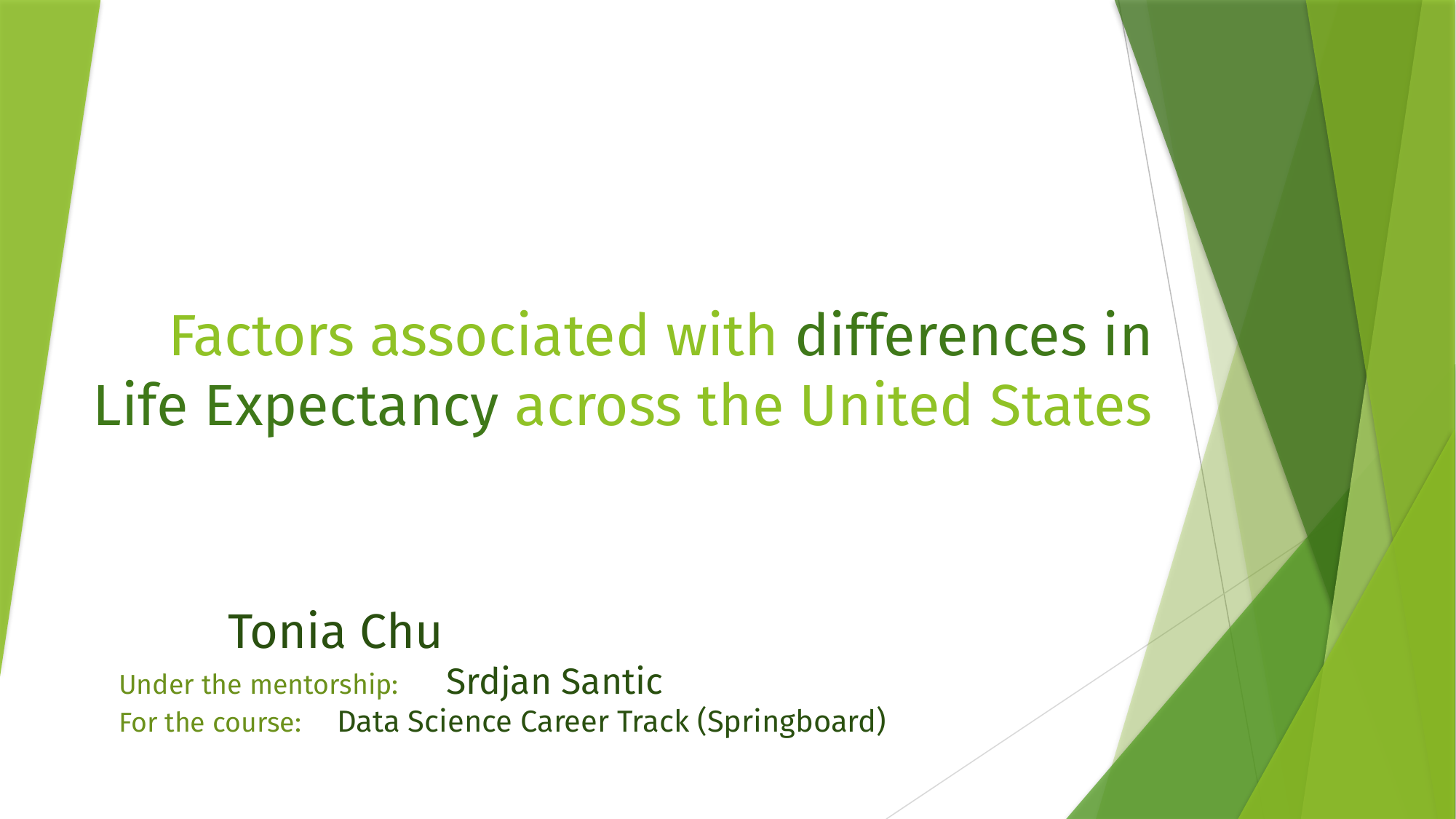

# Factors associated with differences in Life Expectancy across the United States
	Tonia Chu
Under the mentorship:   	Srdjan Santic
For the course: 	Data Science Career Track (Springboard)